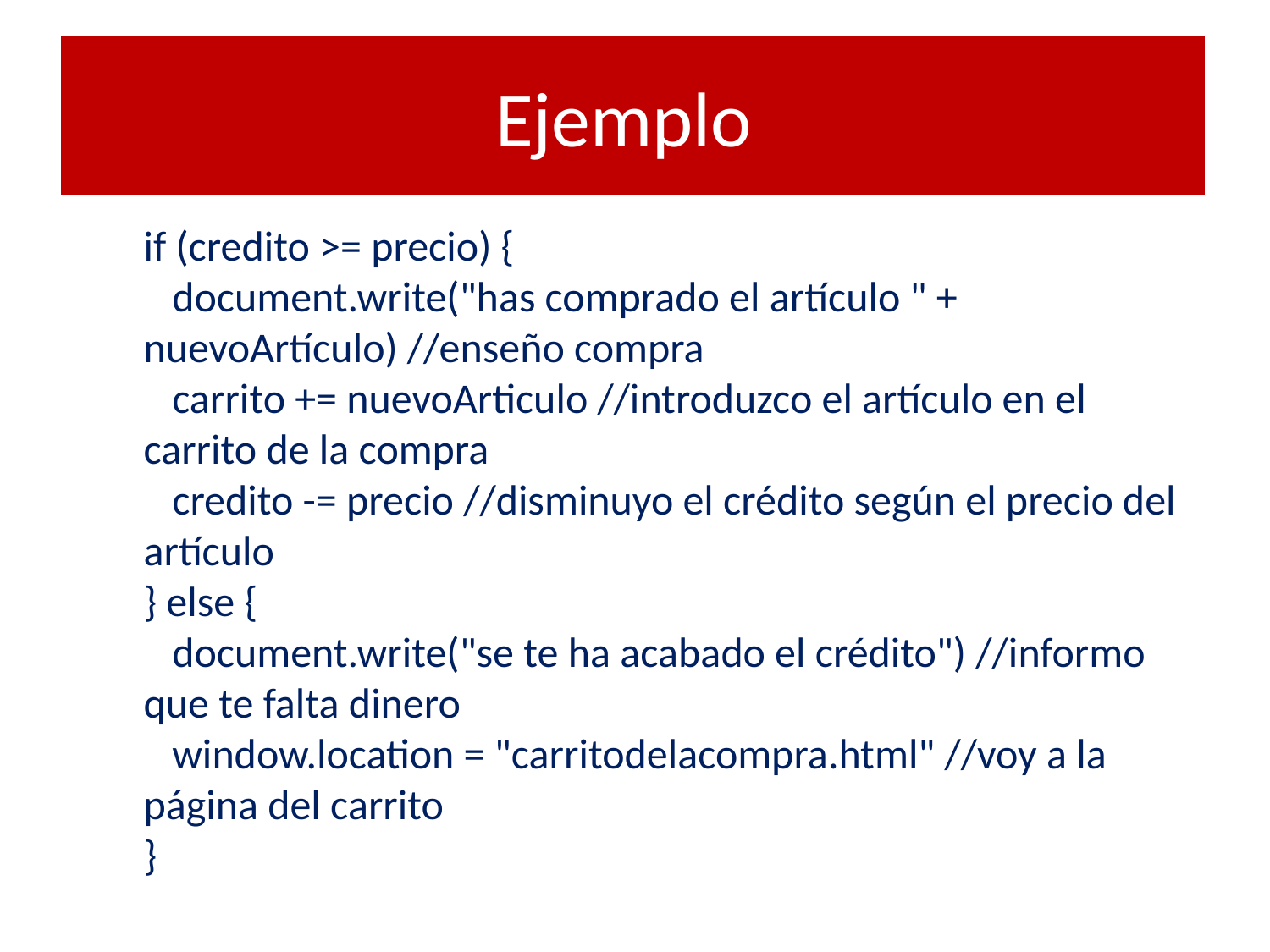

# Ejemplo
if (credito >= precio) {
   document.write("has comprado el artículo " + nuevoArtículo) //enseño compra
   carrito += nuevoArticulo //introduzco el artículo en el carrito de la compra
   credito -= precio //disminuyo el crédito según el precio del artículo
} else {
   document.write("se te ha acabado el crédito") //informo que te falta dinero
   window.location = "carritodelacompra.html" //voy a la página del carrito
}